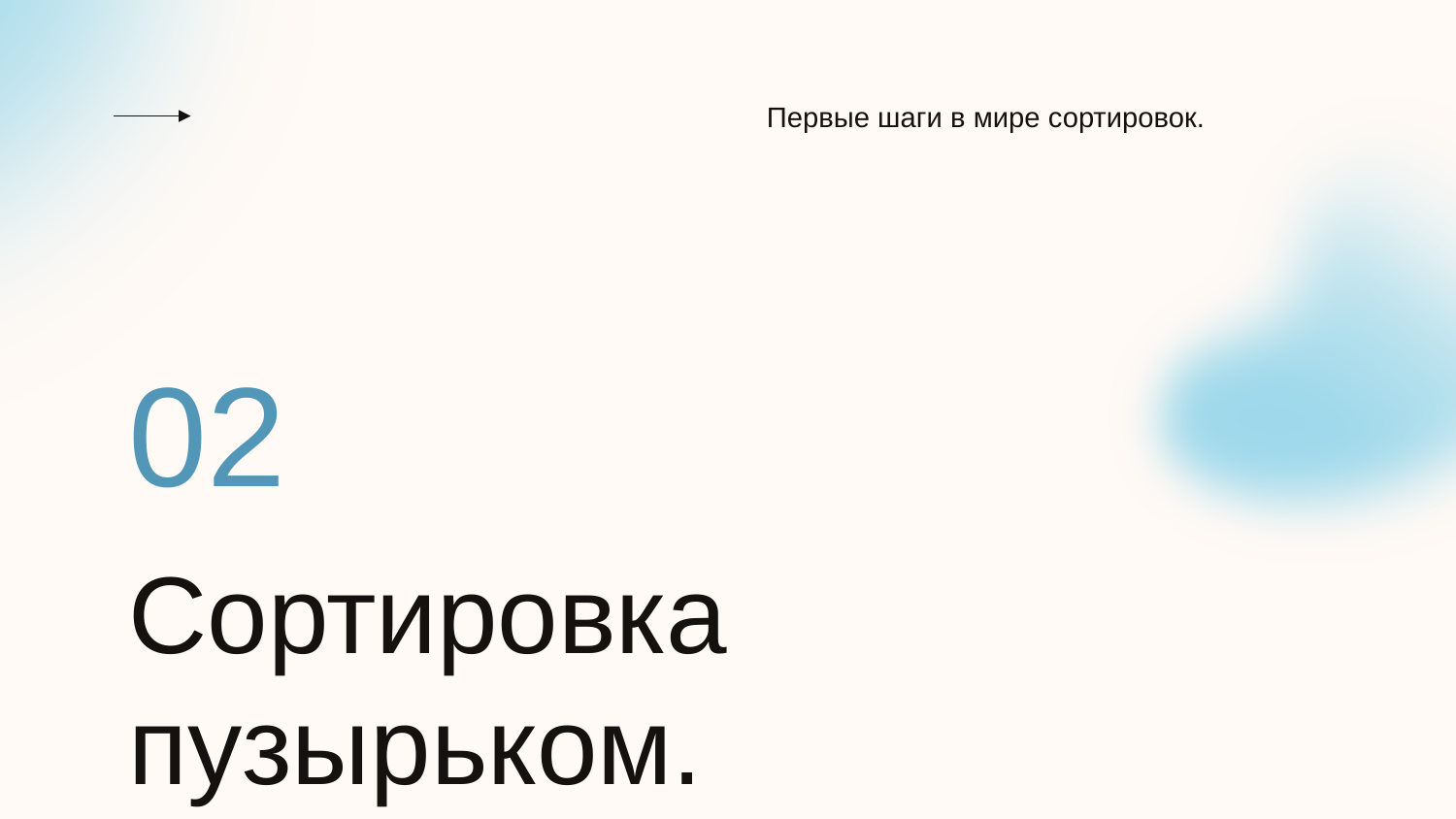

Первые шаги в мире сортировок.
02
# Сортировка пузырьком.